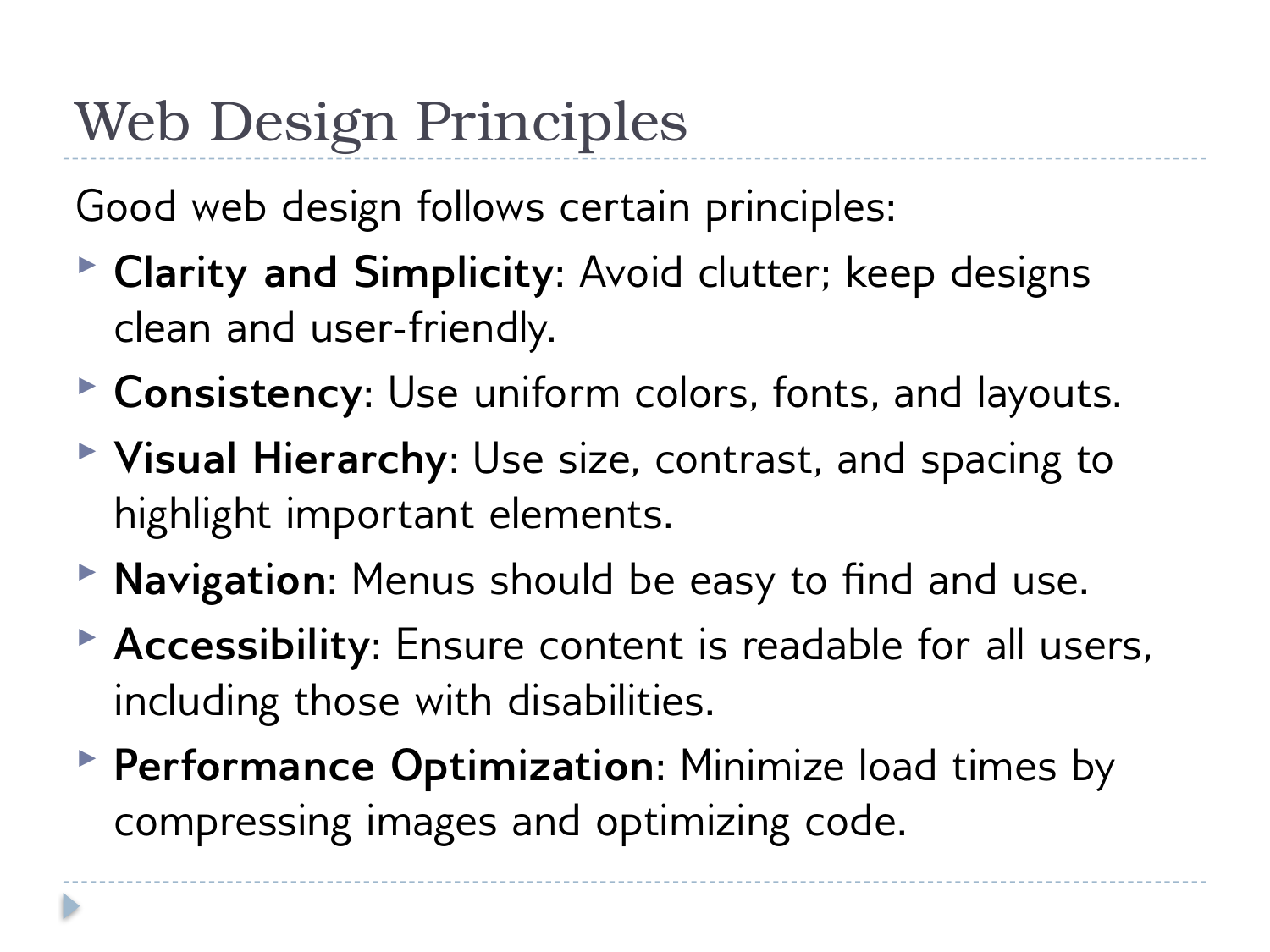

# Web Design Principles
Good web design follows certain principles:
Clarity and Simplicity: Avoid clutter; keep designs clean and user-friendly.
Consistency: Use uniform colors, fonts, and layouts.
Visual Hierarchy: Use size, contrast, and spacing to highlight important elements.
Navigation: Menus should be easy to find and use.
Accessibility: Ensure content is readable for all users, including those with disabilities.
Performance Optimization: Minimize load times by compressing images and optimizing code.